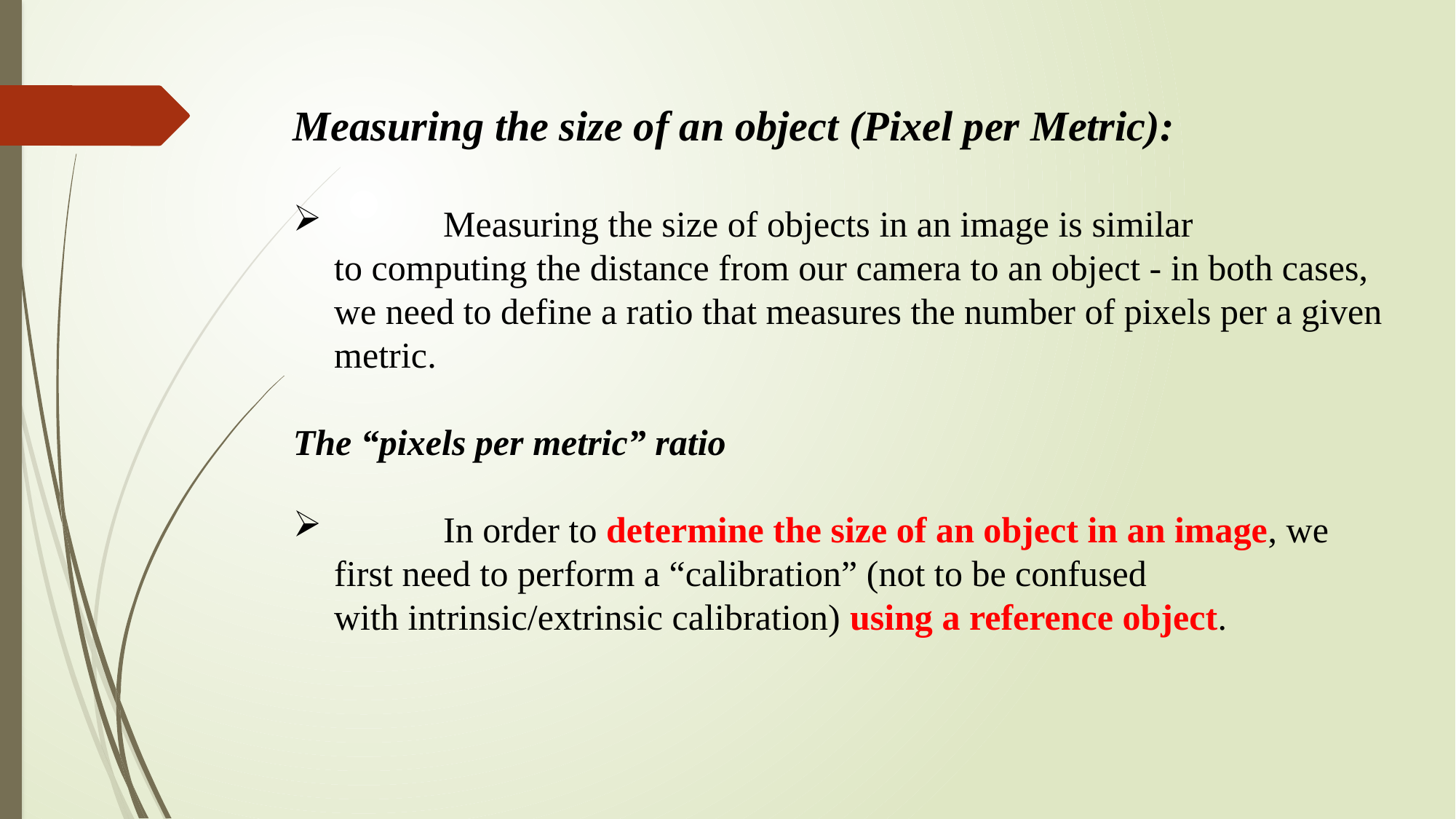

Measuring the size of an object (Pixel per Metric):

	Measuring the size of objects in an image is similar to computing the distance from our camera to an object - in both cases, we need to define a ratio that measures the number of pixels per a given metric.

The “pixels per metric” ratio

	In order to determine the size of an object in an image, we first need to perform a “calibration” (not to be confused with intrinsic/extrinsic calibration) using a reference object.